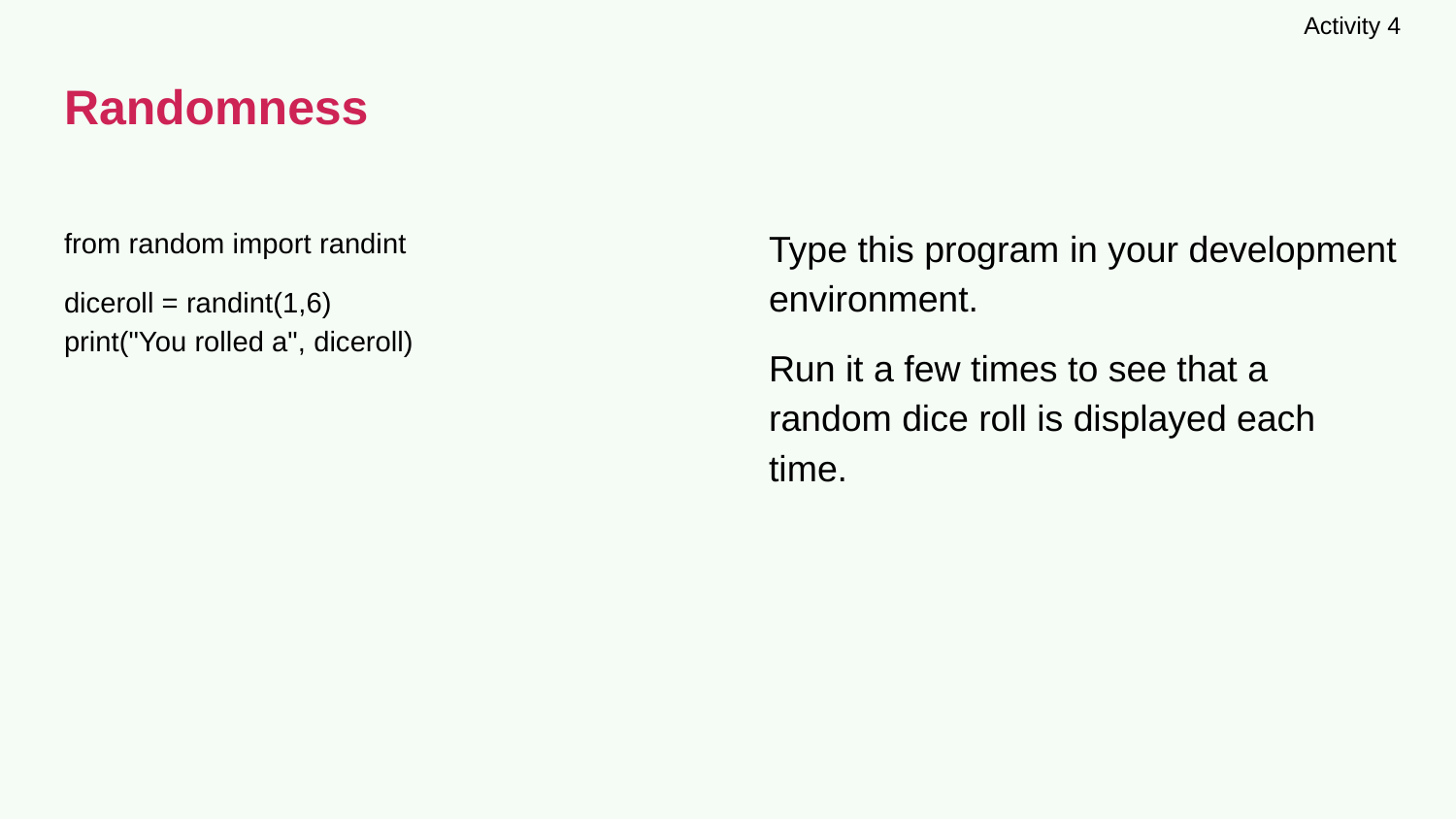

Activity 4
Randomness
Type this program in your development environment.
Run it a few times to see that a random dice roll is displayed each time.

from random import randint
diceroll = randint(1,6)
print("You rolled a", diceroll)